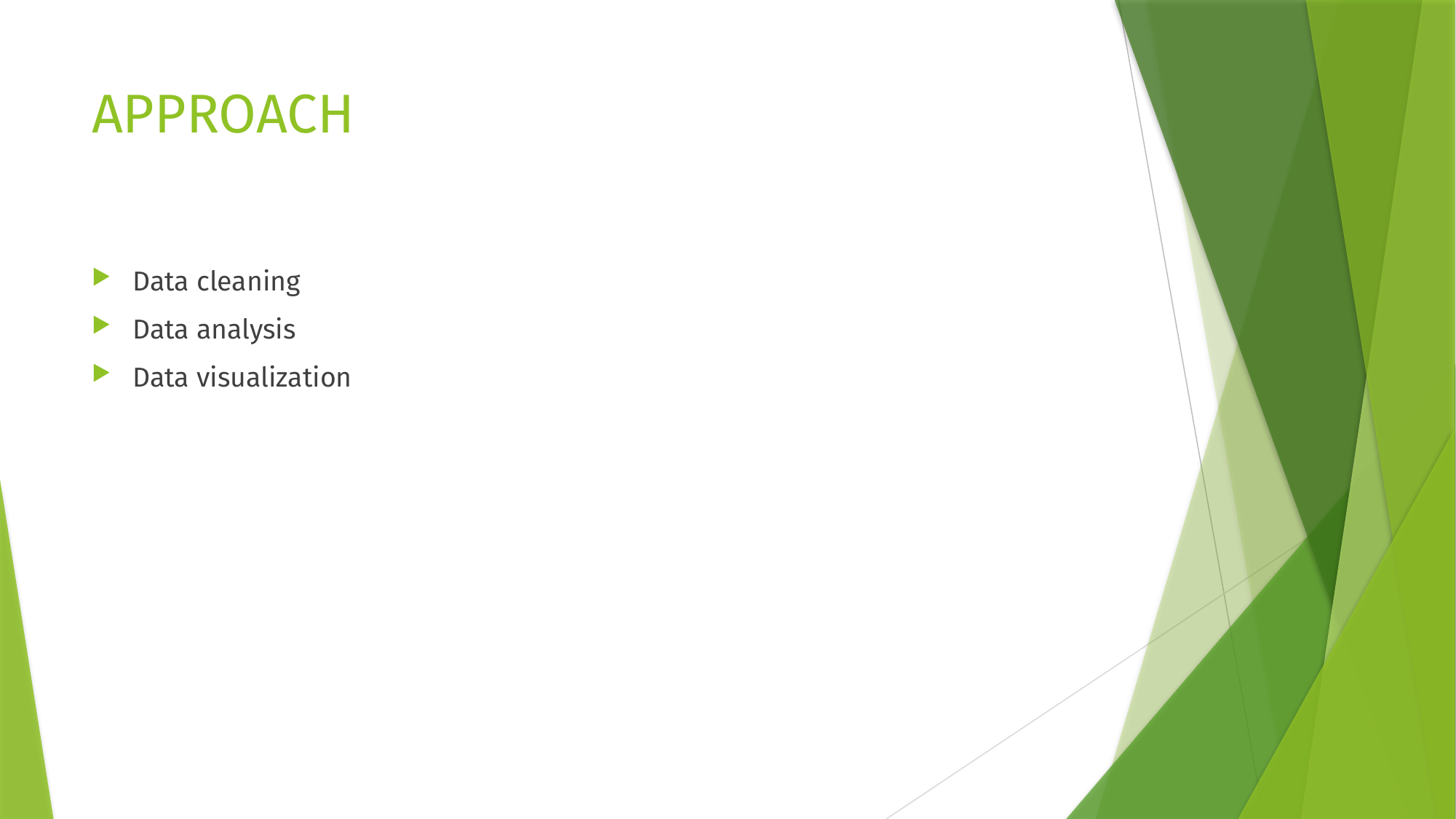

# APPROACH
Data cleaning
Data analysis
Data visualization